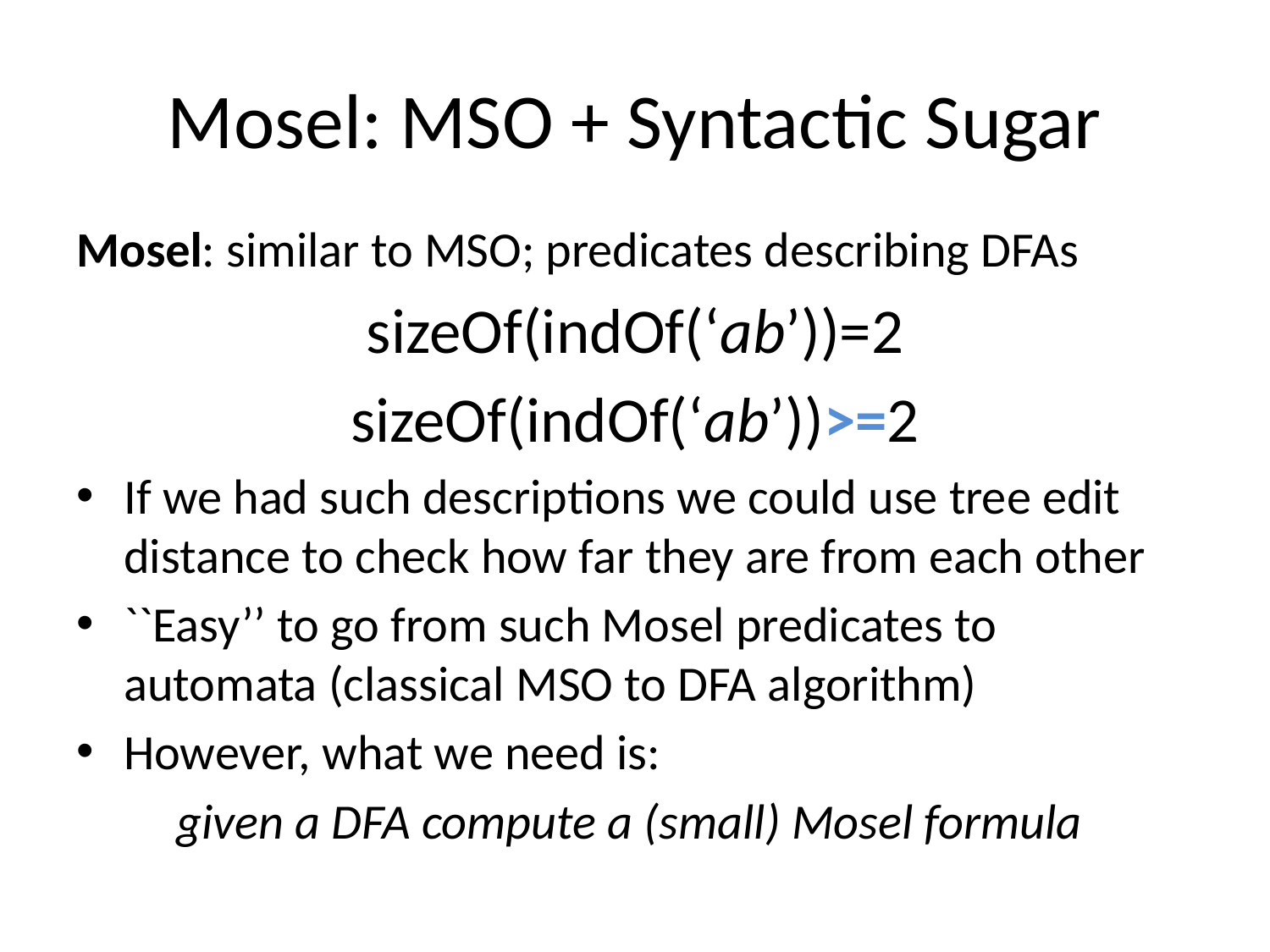

# Mosel: MSO + Syntactic Sugar
Mosel: similar to MSO; predicates describing DFAs
sizeOf(indOf(‘ab’))=2
sizeOf(indOf(‘ab’))>=2
If we had such descriptions we could use tree edit distance to check how far they are from each other
``Easy’’ to go from such Mosel predicates to automata (classical MSO to DFA algorithm)
However, what we need is:
given a DFA compute a (small) Mosel formula